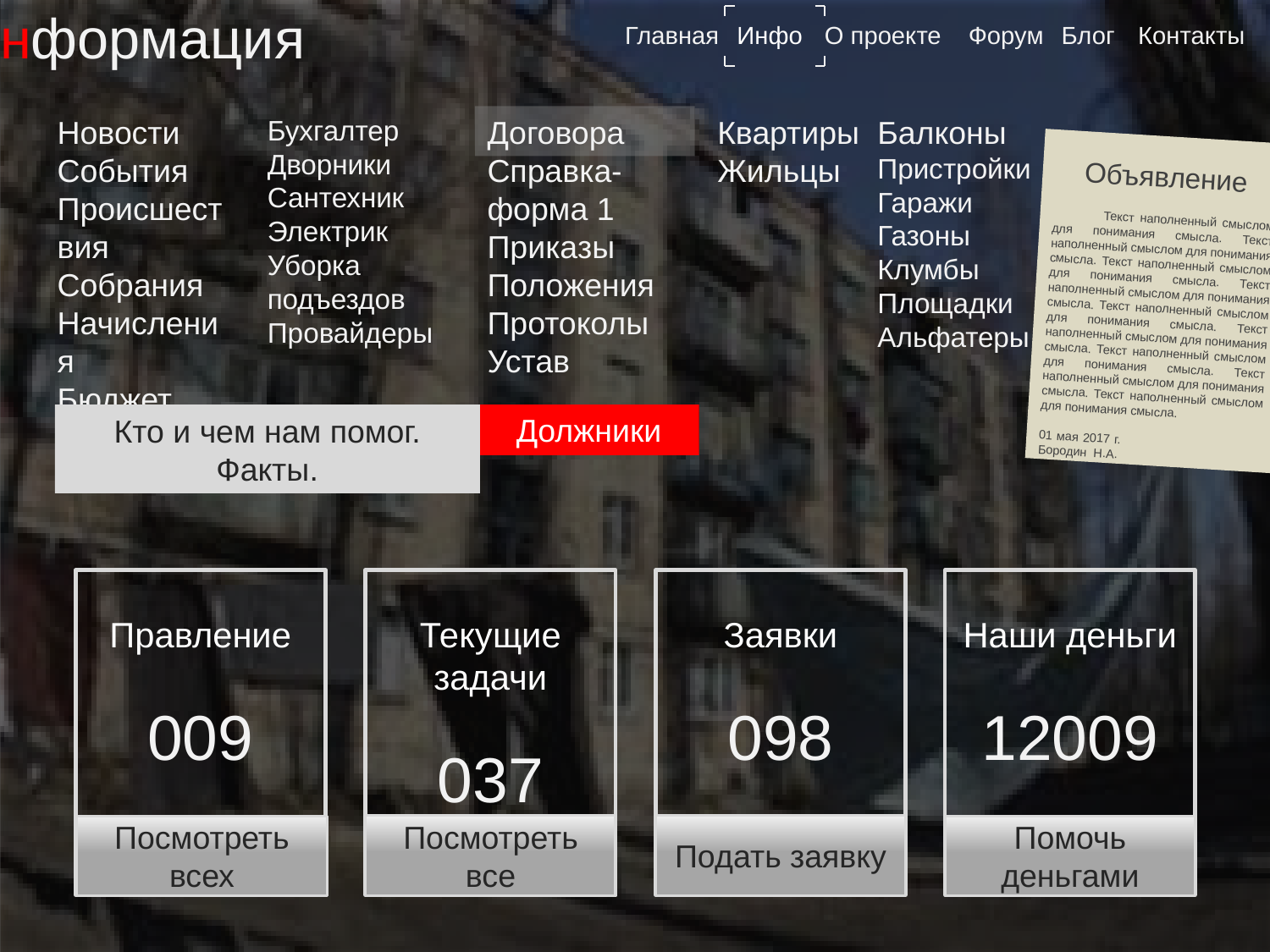

Информация
Блог
Главная
Инфо
О проекте
Форум
Контакты
Новости
События
Происшествия
Собрания
Начисления
Бюджет 2017
Бухгалтер
Дворники
Сантехник
Электрик
Уборка подъездов
Провайдеры
Договора
Справка-форма 1
Приказы
Положения
Протоколы
Устав
Квартиры
Жильцы
Балконы
Пристройки
Гаражи
Газоны
Клумбы
Площадки
Альфатеры

Объявление

        Текст наполненный смыслом для понимания смысла. Текст наполненный смыслом для понимания смысла. Текст наполненный смыслом для понимания смысла. Текст наполненный смыслом для понимания смысла. Текст наполненный смыслом для понимания смысла. Текст наполненный смыслом для понимания смысла. Текст наполненный смыслом для понимания смысла. Текст наполненный смыслом для понимания смысла. Текст наполненный смыслом для понимания смысла.

01 мая 2017 г.                                 Бородин  Н.А.
Должники
Кто и чем нам помог. Факты.

Правление

009

Текущие задачи

037

Заявки

098

Наши деньги

12009

Посмотреть все
Подать заявку
Посмотреть всех
Помочь деньгами